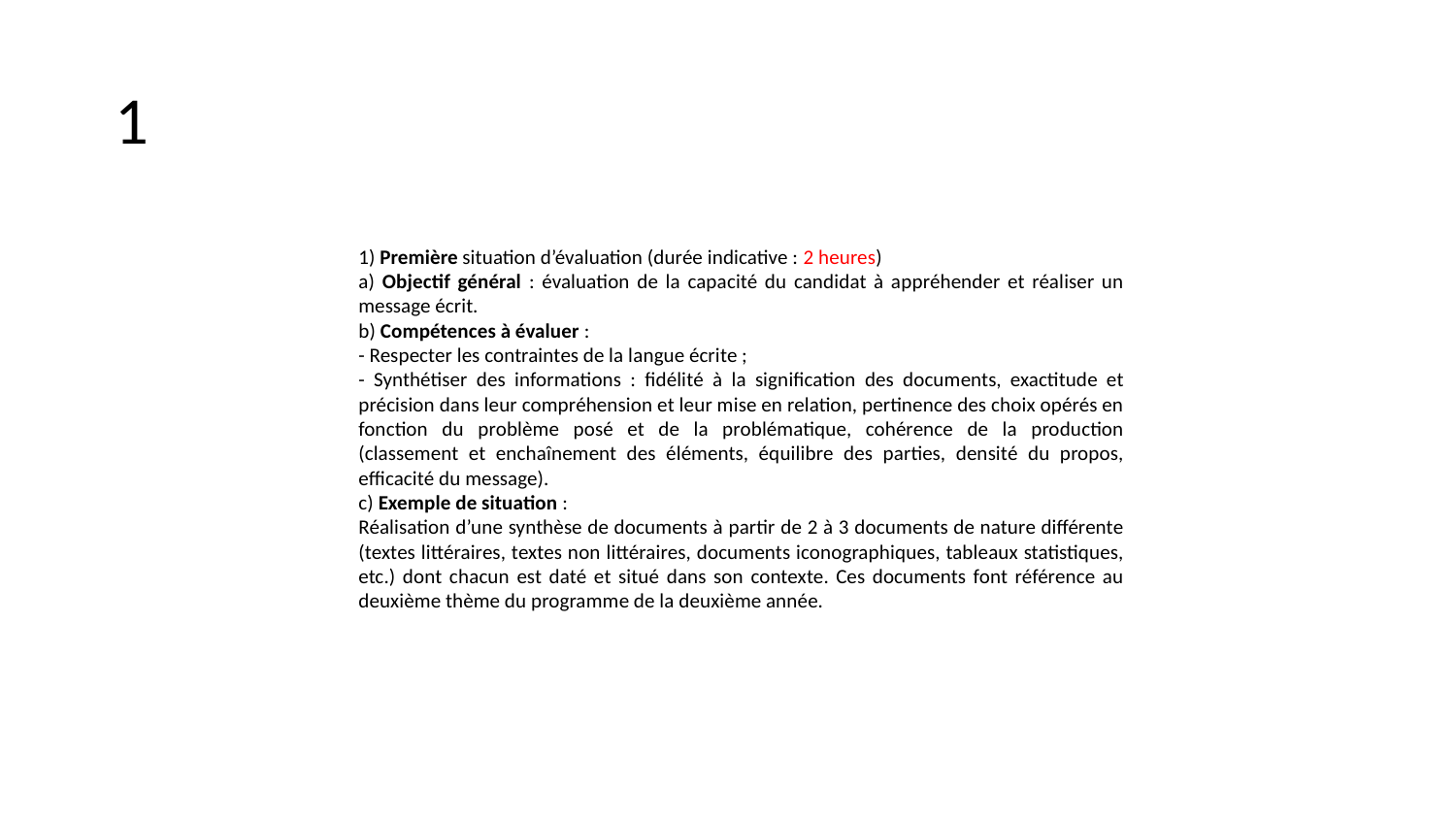

1
1) Première situation d’évaluation (durée indicative : 2 heures)
a) Objectif général : évaluation de la capacité du candidat à appréhender et réaliser un message écrit.
b) Compétences à évaluer :
- Respecter les contraintes de la langue écrite ;
- Synthétiser des informations : fidélité à la signification des documents, exactitude et précision dans leur compréhension et leur mise en relation, pertinence des choix opérés en fonction du problème posé et de la problématique, cohérence de la production (classement et enchaînement des éléments, équilibre des parties, densité du propos, efficacité du message).
c) Exemple de situation :
Réalisation d’une synthèse de documents à partir de 2 à 3 documents de nature différente (textes littéraires, textes non littéraires, documents iconographiques, tableaux statistiques, etc.) dont chacun est daté et situé dans son contexte. Ces documents font référence au deuxième thème du programme de la deuxième année.